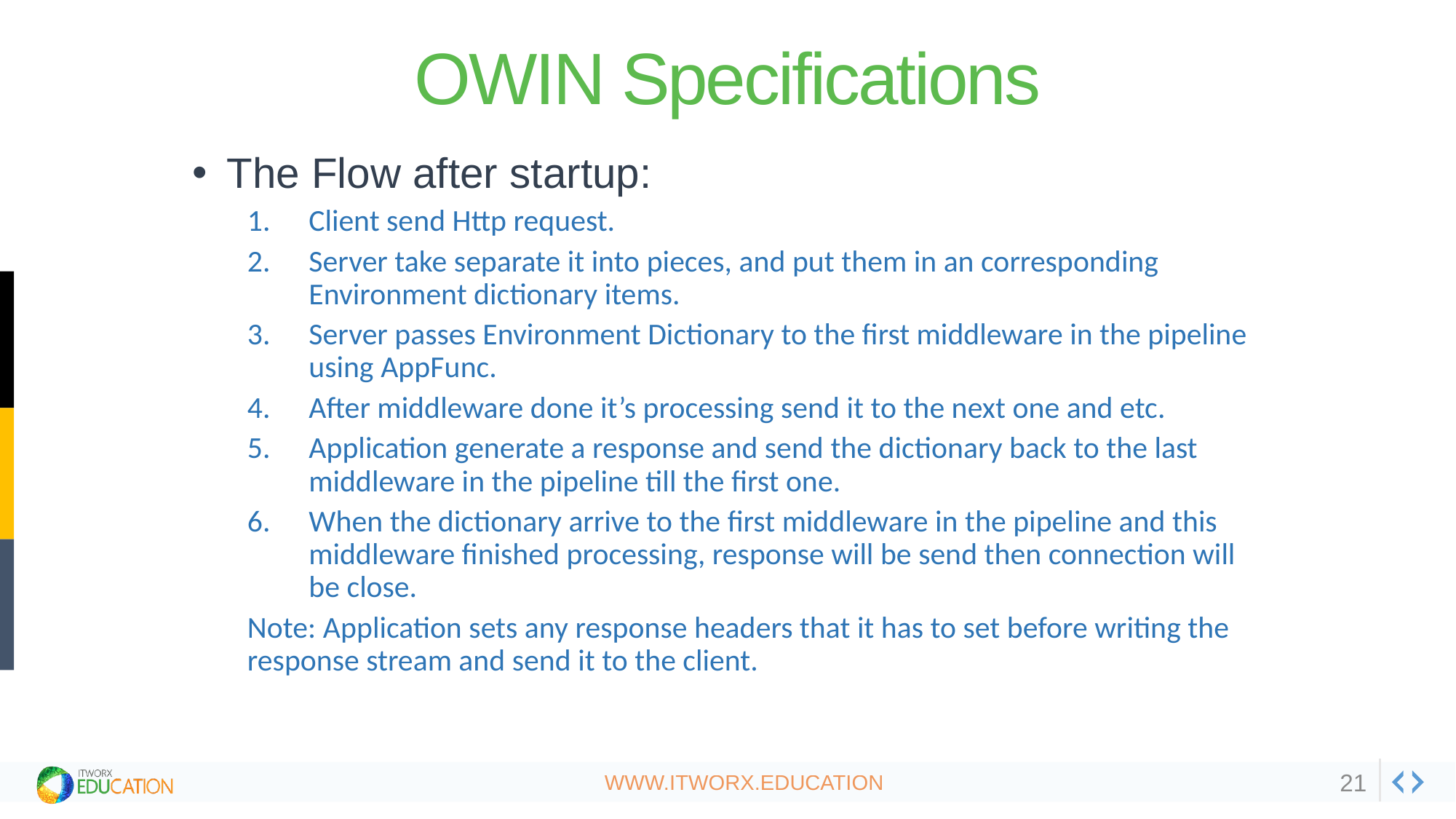

# OWIN Specifications
The Flow after startup:
Client send Http request.
Server take separate it into pieces, and put them in an corresponding Environment dictionary items.
Server passes Environment Dictionary to the first middleware in the pipeline using AppFunc.
After middleware done it’s processing send it to the next one and etc.
Application generate a response and send the dictionary back to the last middleware in the pipeline till the first one.
When the dictionary arrive to the first middleware in the pipeline and this middleware finished processing, response will be send then connection will be close.
Note: Application sets any response headers that it has to set before writing the response stream and send it to the client.

21